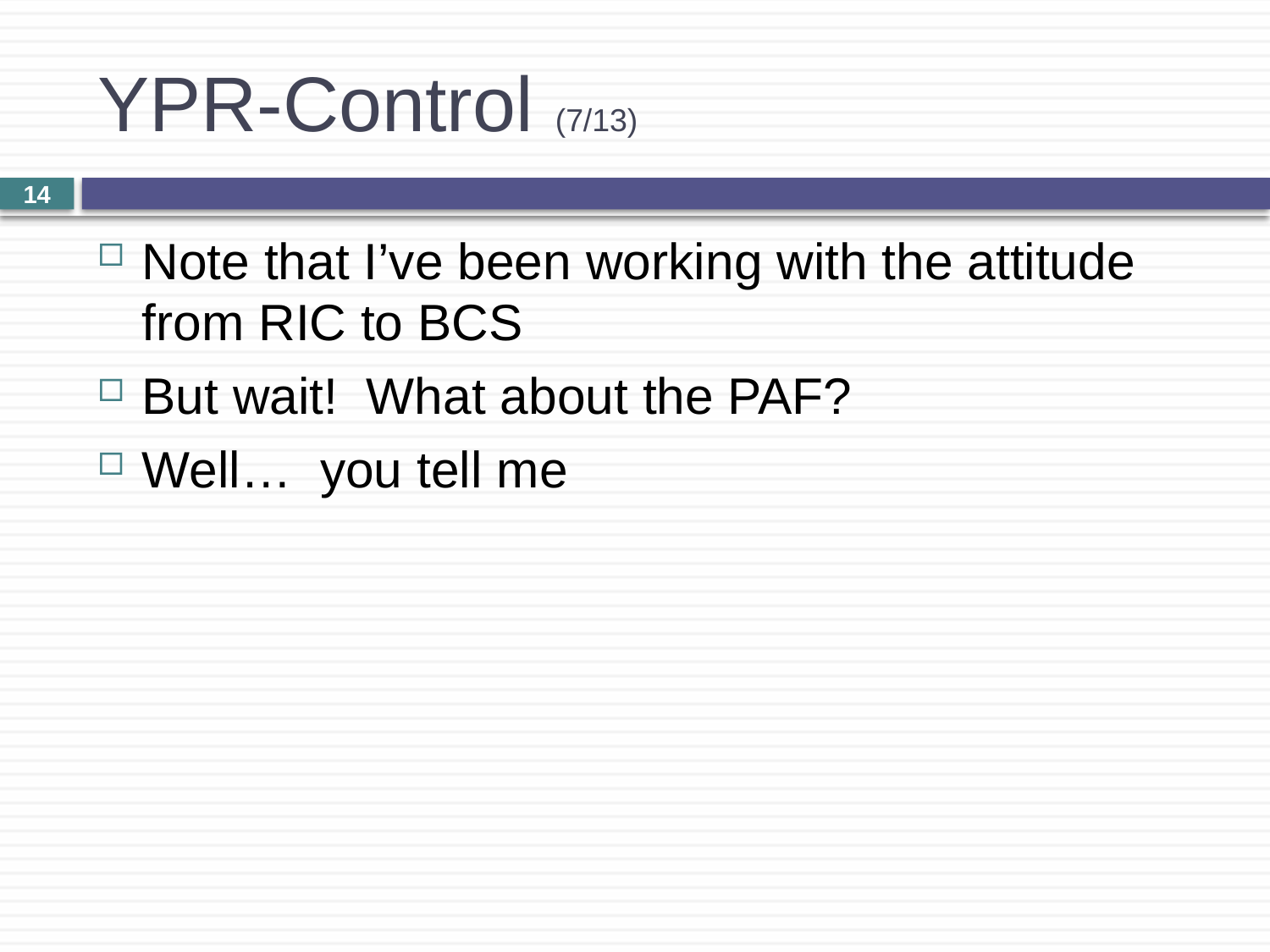

# YPR-Control (7/13)
14
Note that I’ve been working with the attitude from RIC to BCS
But wait!  What about the PAF?
Well…  you tell me